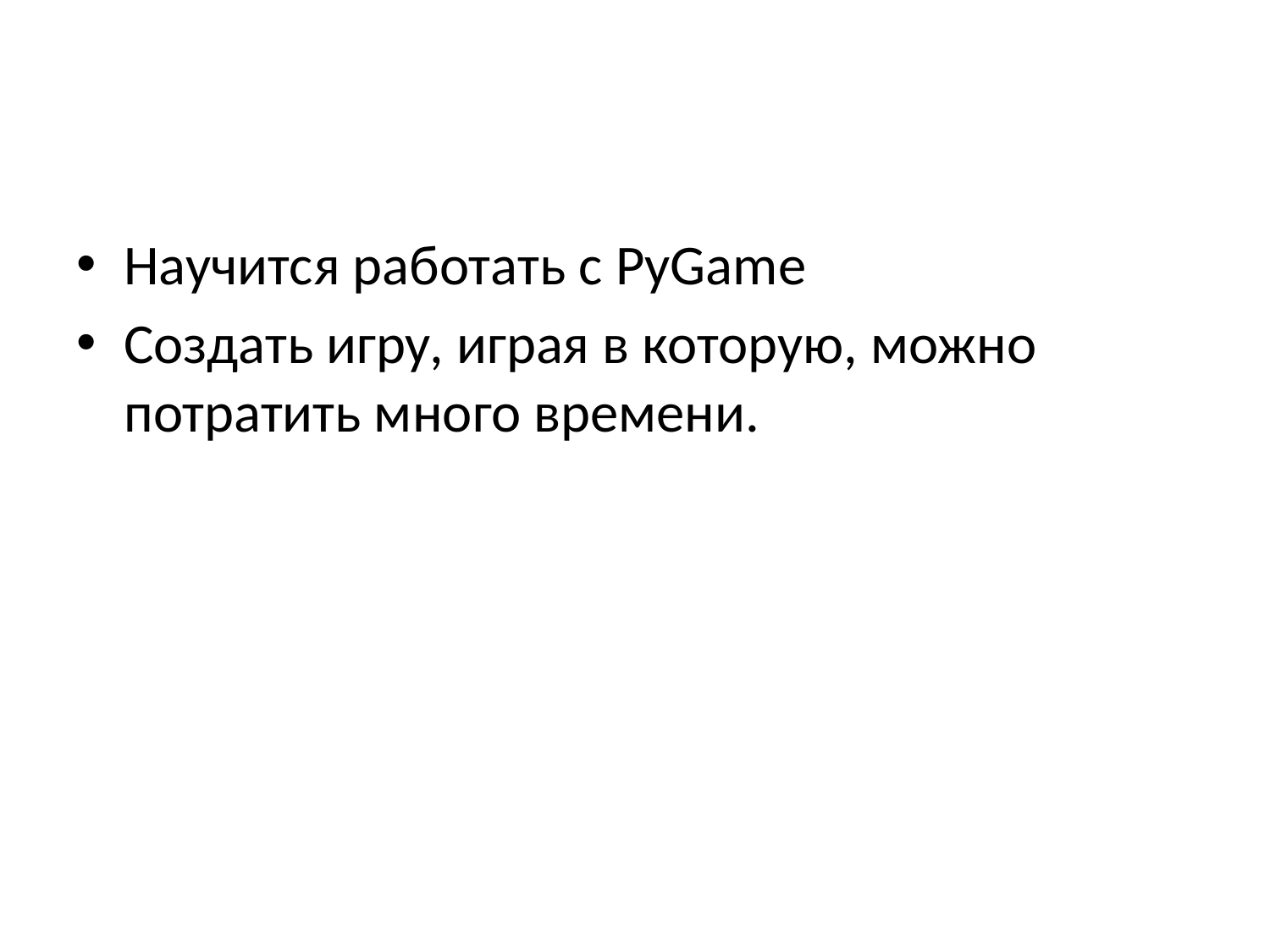

#
Научится работать с PyGame
Создать игру, играя в которую, можно потратить много времени.